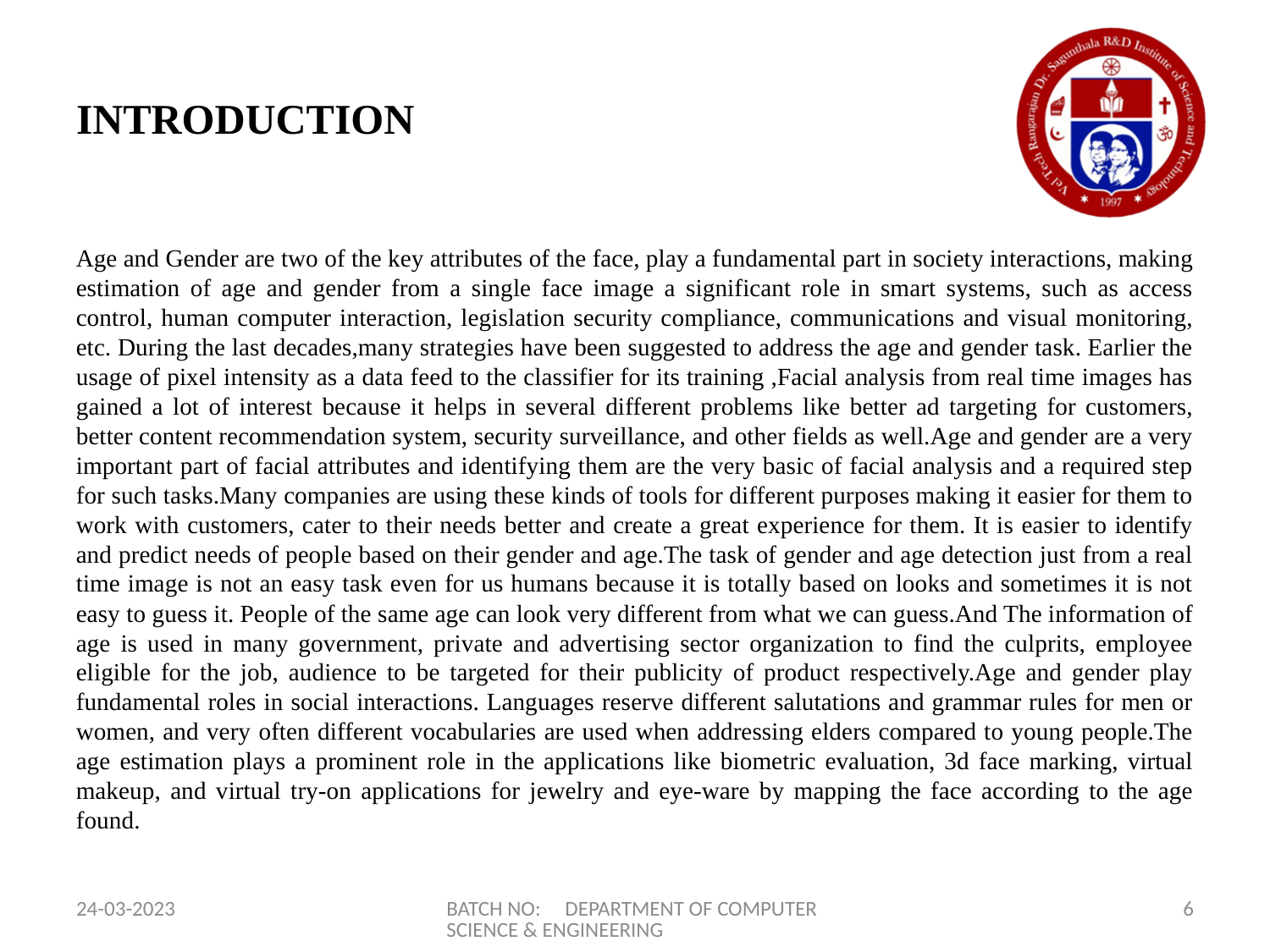

# INTRODUCTION
Age and Gender are two of the key attributes of the face, play a fundamental part in society interactions, making estimation of age and gender from a single face image a significant role in smart systems, such as access control, human computer interaction, legislation security compliance, communications and visual monitoring, etc. During the last decades,many strategies have been suggested to address the age and gender task. Earlier the usage of pixel intensity as a data feed to the classifier for its training ,Facial analysis from real time images has gained a lot of interest because it helps in several different problems like better ad targeting for customers, better content recommendation system, security surveillance, and other fields as well.Age and gender are a very important part of facial attributes and identifying them are the very basic of facial analysis and a required step for such tasks.Many companies are using these kinds of tools for different purposes making it easier for them to work with customers, cater to their needs better and create a great experience for them. It is easier to identify and predict needs of people based on their gender and age.The task of gender and age detection just from a real time image is not an easy task even for us humans because it is totally based on looks and sometimes it is not easy to guess it. People of the same age can look very different from what we can guess.And The information of age is used in many government, private and advertising sector organization to find the culprits, employee eligible for the job, audience to be targeted for their publicity of product respectively.Age and gender play fundamental roles in social interactions. Languages reserve different salutations and grammar rules for men or women, and very often different vocabularies are used when addressing elders compared to young people.The age estimation plays a prominent role in the applications like biometric evaluation, 3d face marking, virtual makeup, and virtual try-on applications for jewelry and eye-ware by mapping the face according to the age found.
24-03-2023
BATCH NO:     DEPARTMENT OF COMPUTER SCIENCE & ENGINEERING
6